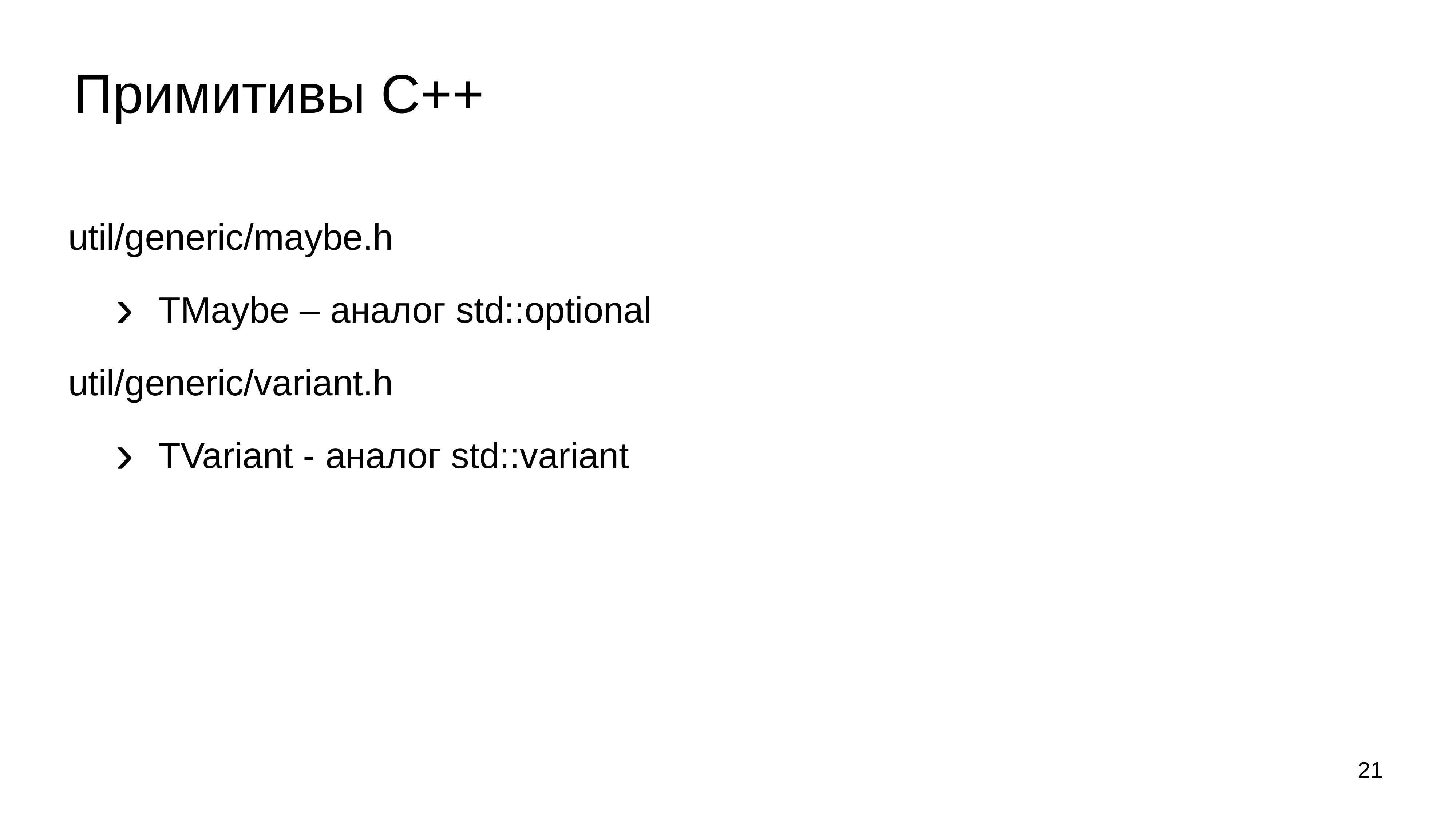

# Примитивы С++

util/generic/maybe.h
TMaybe – аналог std::optional
util/generic/variant.h
TVariant - аналог std::variant

21